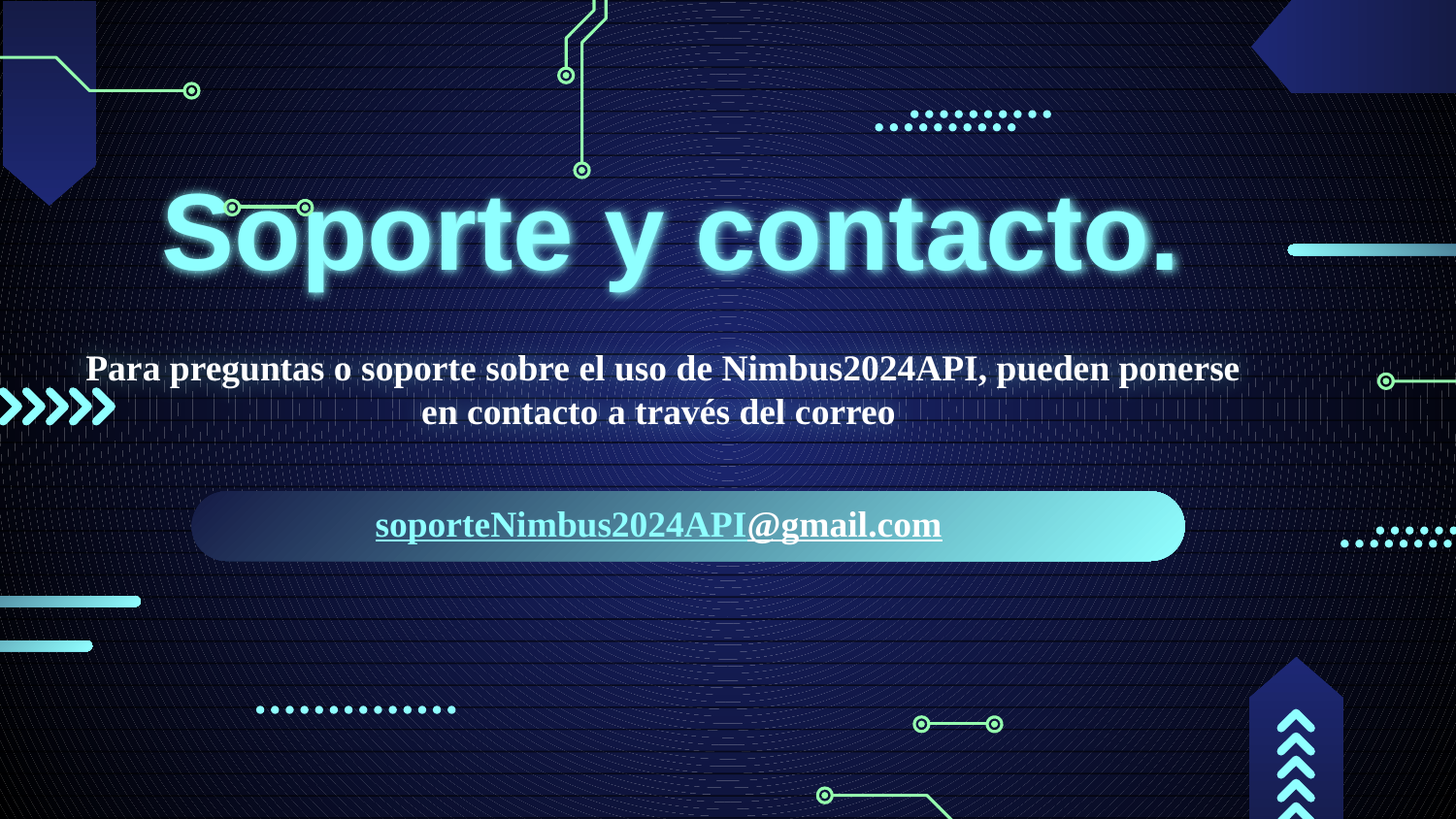

Soporte y contacto.
# Para preguntas o soporte sobre el uso de Nimbus2024API, pueden ponerse en contacto a través del correo

soporteNimbus2024API@gmail.com